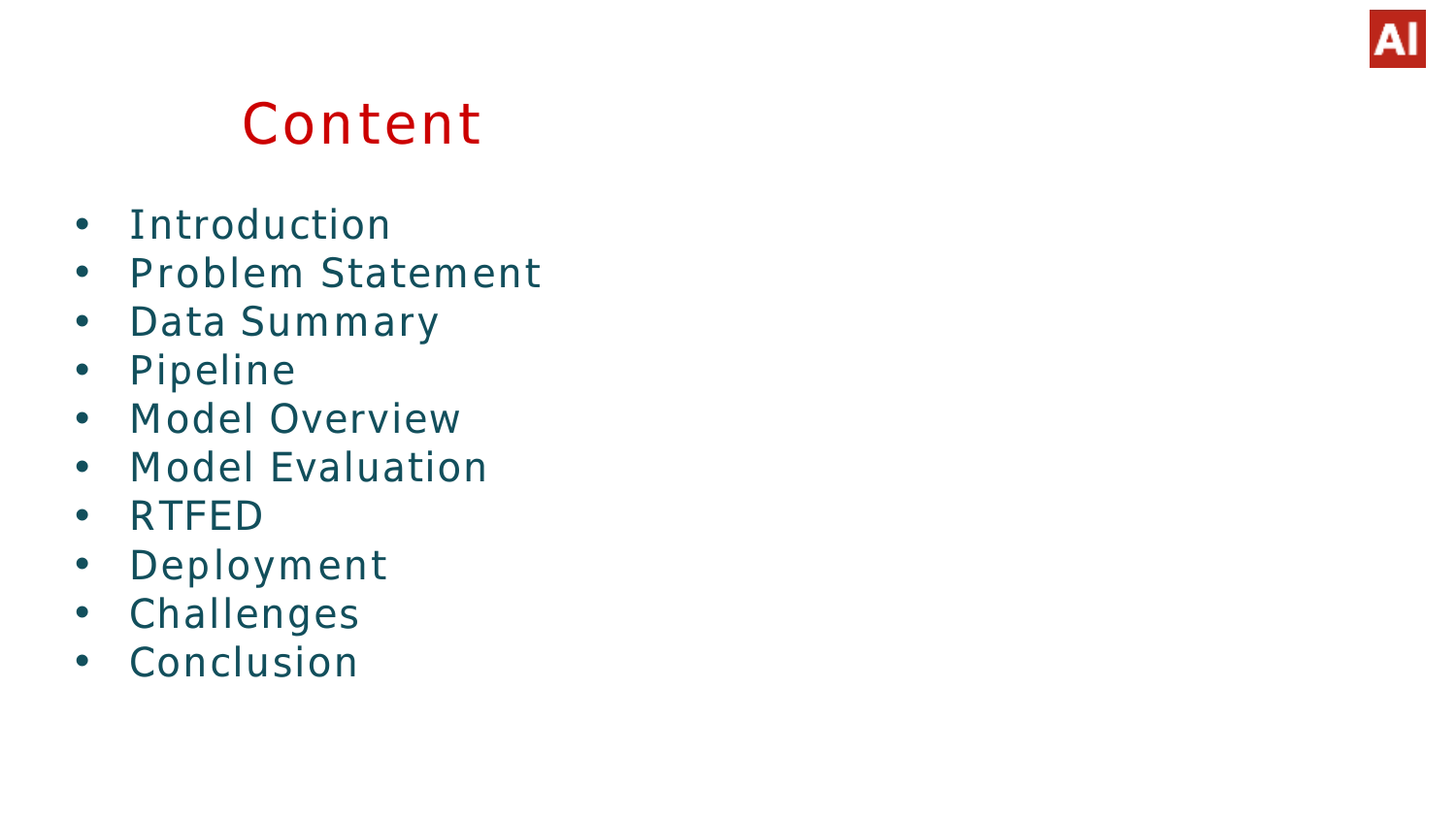

# Content
Introduction
Problem Statement
Data Summary
Pipeline
Model Overview
Model Evaluation
RTFED
Deployment
Challenges
Conclusion